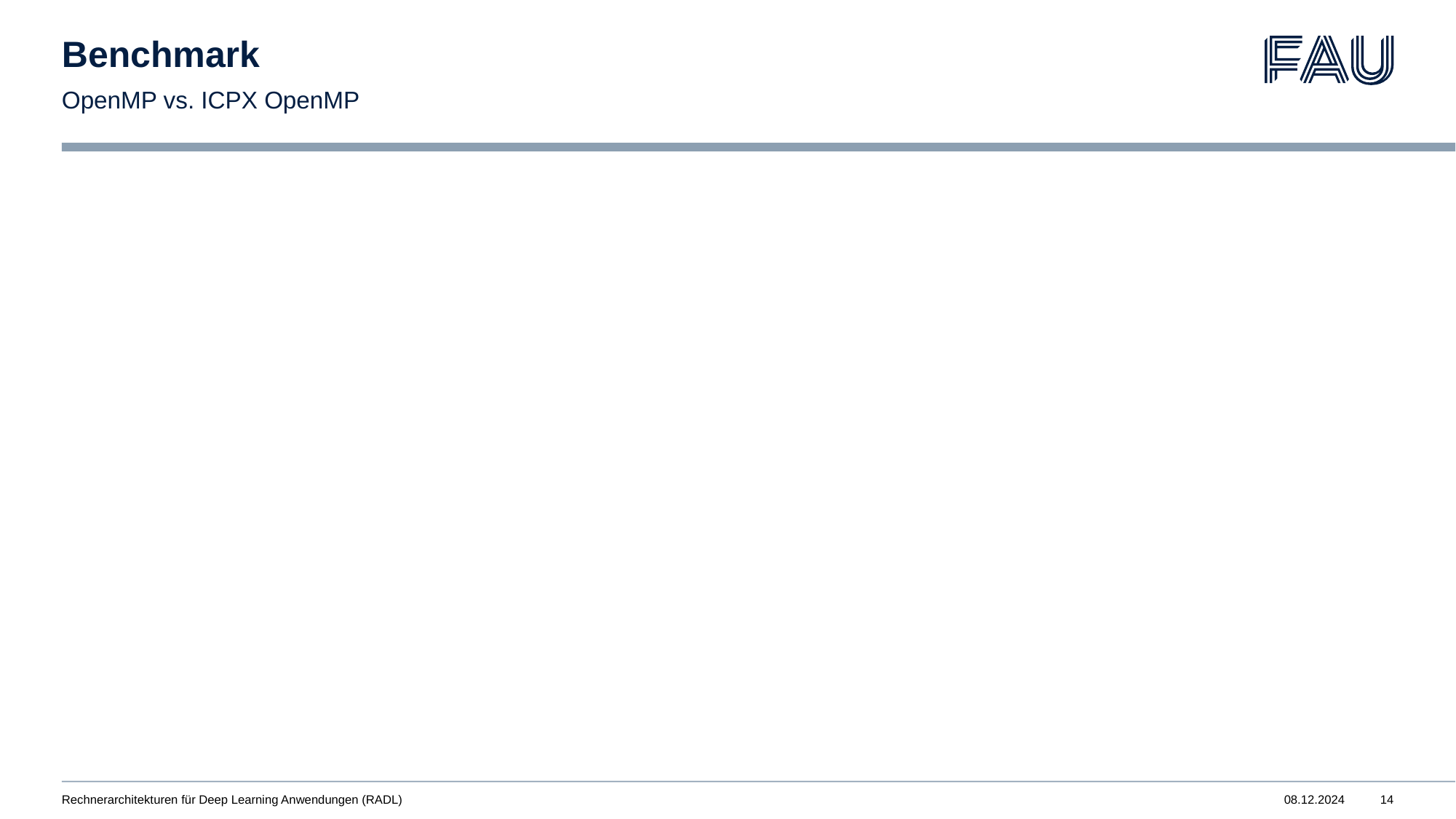

# Benchmark
OpenMP vs. ICPX OpenMP

Rechnerarchitekturen für Deep Learning Anwendungen (RADL)
08.12.2024
14